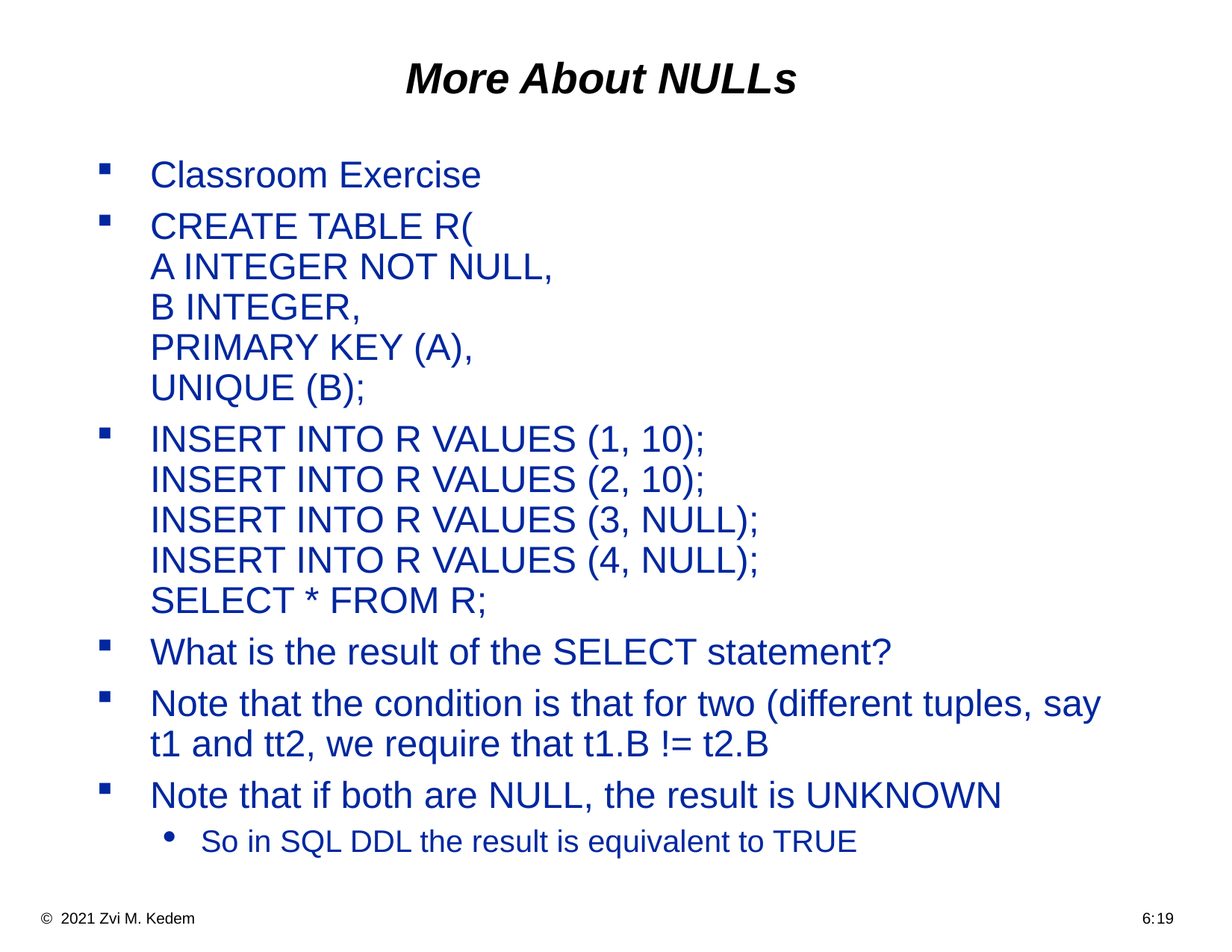

# More About NULLs
Classroom Exercise
CREATE TABLE R(
A INTEGER NOT NULL,
B INTEGER,
PRIMARY KEY (A),
UNIQUE (B);
INSERT INTO R VALUES (1, 10);
INSERT INTO R VALUES (2, 10);
INSERT INTO R VALUES (3, NULL);
INSERT INTO R VALUES (4, NULL);
SELECT * FROM R;
What is the result of the SELECT statement?
Note that the condition is that for two (different tuples, say t1 and tt2, we require that t1.B != t2.B
Note that if both are NULL, the result is UNKNOWN
So in SQL DDL the result is equivalent to TRUE